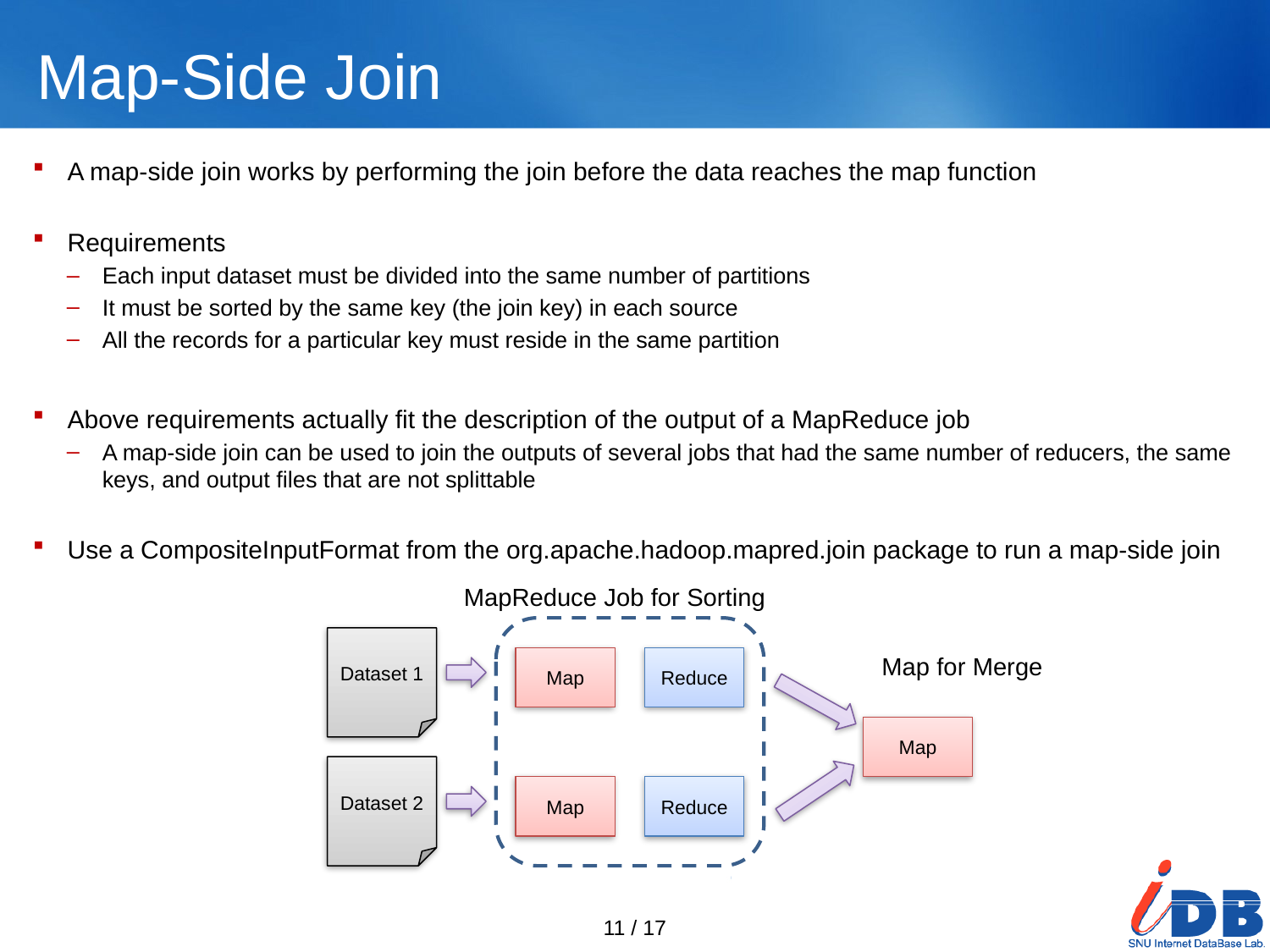

# Map-Side Join
A map-side join works by performing the join before the data reaches the map function

Requirements
Each input dataset must be divided into the same number of partitions
It must be sorted by the same key (the join key) in each source
All the records for a particular key must reside in the same partition

Above requirements actually fit the description of the output of a MapReduce job
A map-side join can be used to join the outputs of several jobs that had the same number of reducers, the same keys, and output files that are not splittable

Use a CompositeInputFormat from the org.apache.hadoop.mapred.join package to run a map-side join

MapReduce Job for Sorting

Dataset 1
Map for Merge
Map
Reduce

Map
Dataset 2

Map
Reduce

11 / 17